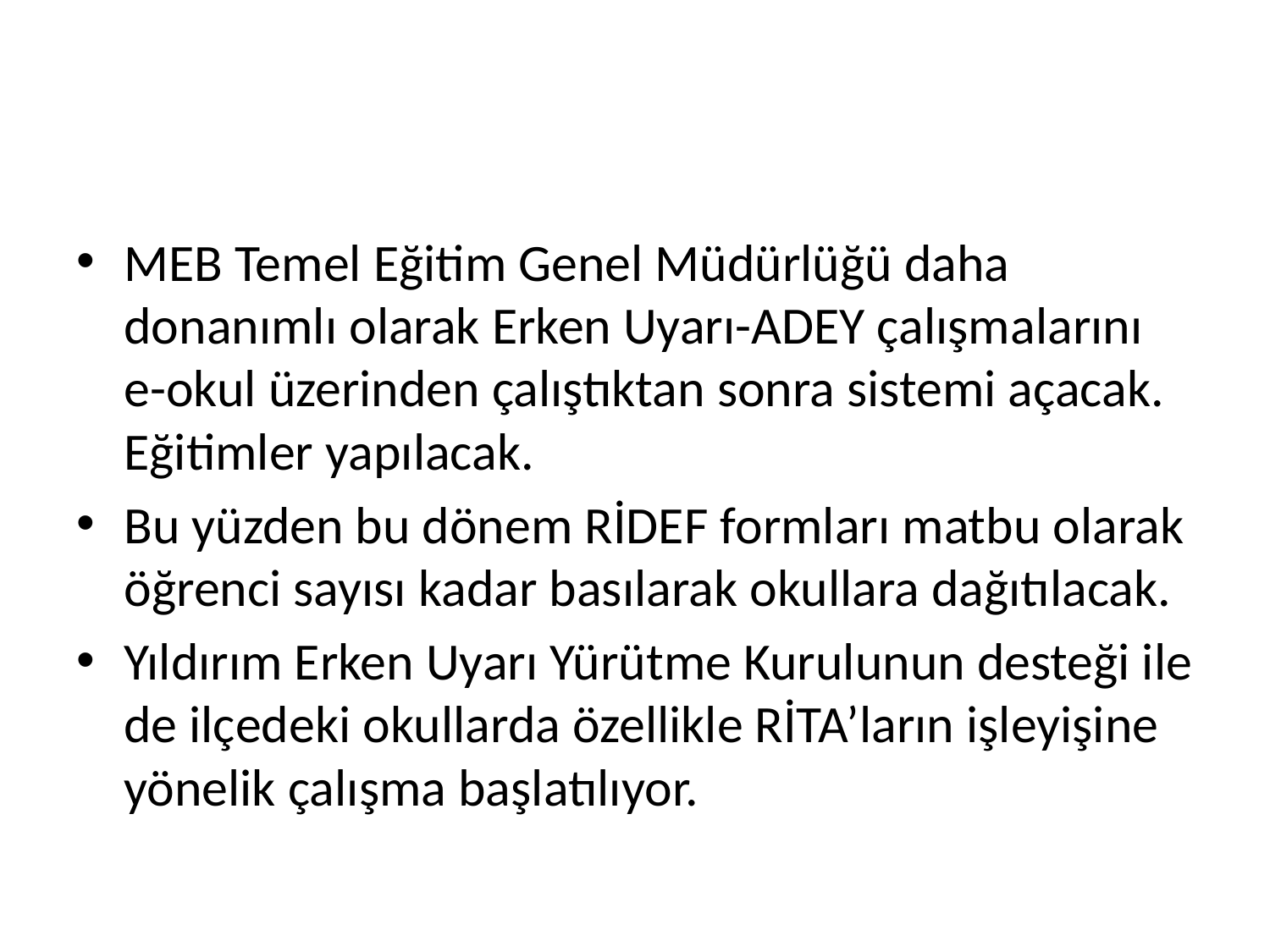

#
MEB Temel Eğitim Genel Müdürlüğü daha donanımlı olarak Erken Uyarı-ADEY çalışmalarını e-okul üzerinden çalıştıktan sonra sistemi açacak. Eğitimler yapılacak.
Bu yüzden bu dönem RİDEF formları matbu olarak öğrenci sayısı kadar basılarak okullara dağıtılacak.
Yıldırım Erken Uyarı Yürütme Kurulunun desteği ile de ilçedeki okullarda özellikle RİTA’ların işleyişine yönelik çalışma başlatılıyor.